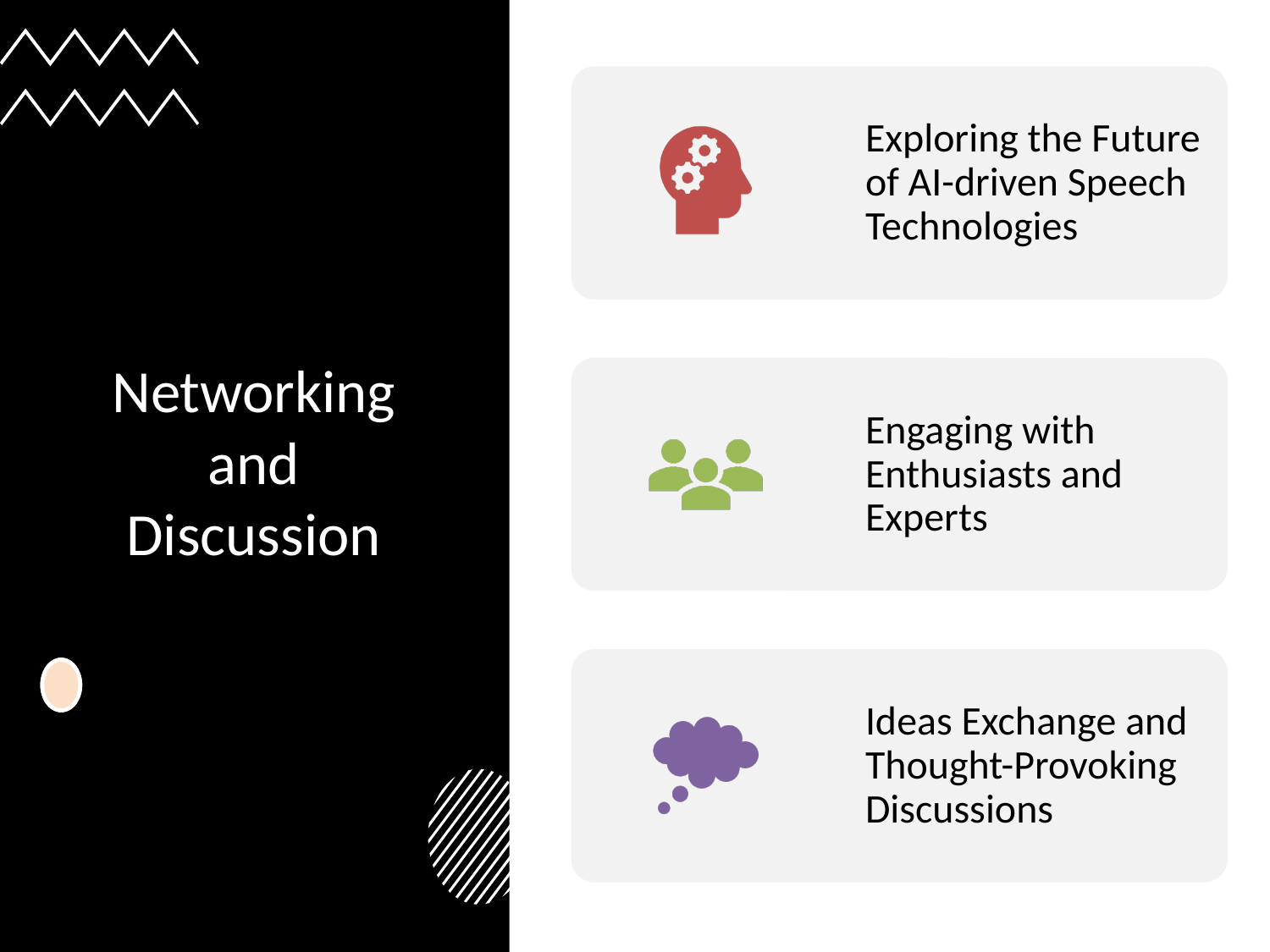

Exploring the Future of AI-driven Speech Technologies
Engaging with Enthusiasts and Experts
Ideas Exchange and Thought-Provoking Discussions
# Networking and Discussion